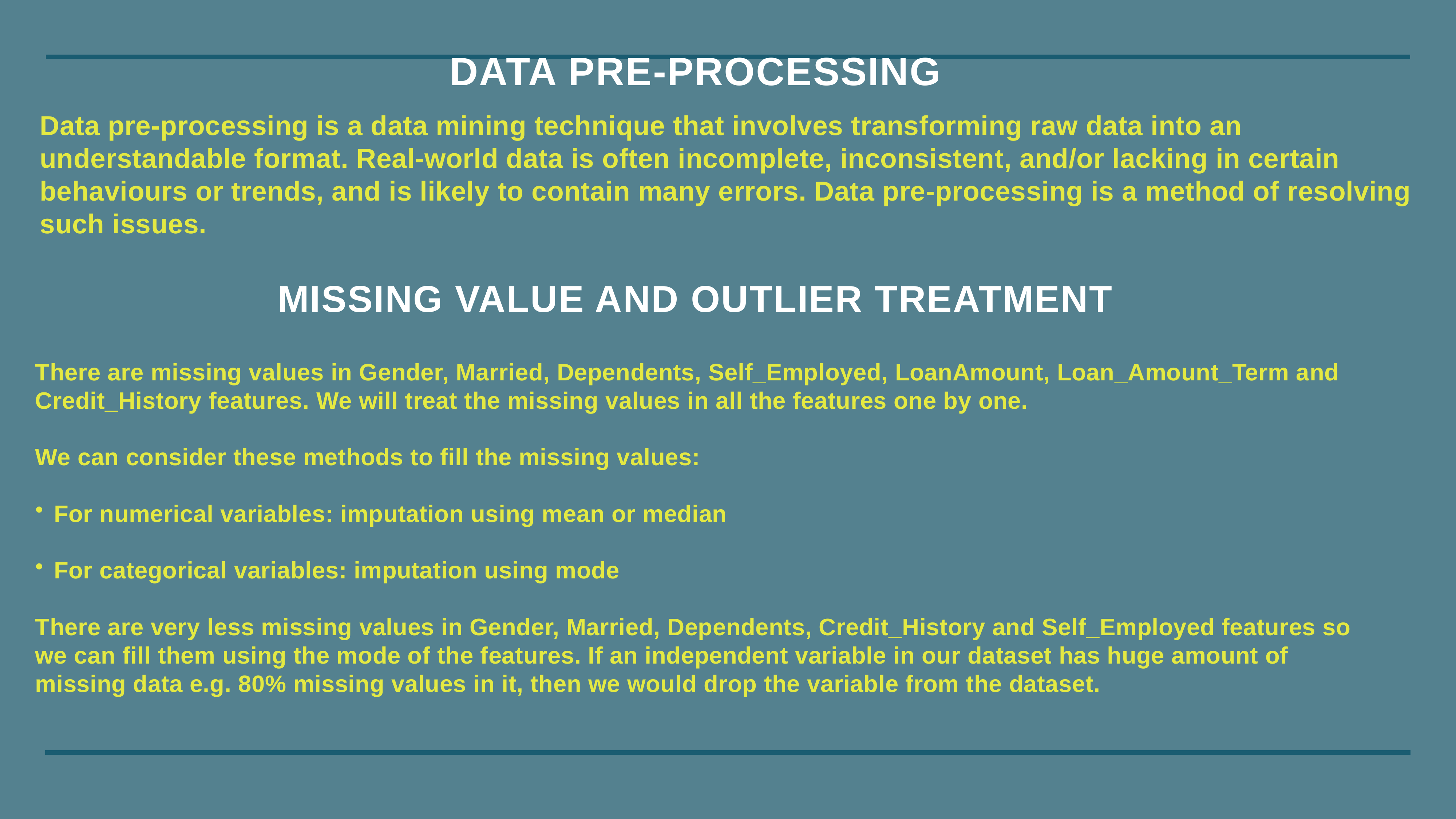

# Data Pre-processing
Data pre-processing is a data mining technique that involves transforming raw data into an understandable format. Real-world data is often incomplete, inconsistent, and/or lacking in certain behaviours or trends, and is likely to contain many errors. Data pre-processing is a method of resolving such issues.
Missing value and outlier treatment
There are missing values in Gender, Married, Dependents, Self_Employed, LoanAmount, Loan_Amount_Term and Credit_History features. We will treat the missing values in all the features one by one.
We can consider these methods to fill the missing values:
For numerical variables: imputation using mean or median
For categorical variables: imputation using mode
There are very less missing values in Gender, Married, Dependents, Credit_History and Self_Employed features so we can fill them using the mode of the features. If an independent variable in our dataset has huge amount of missing data e.g. 80% missing values in it, then we would drop the variable from the dataset.